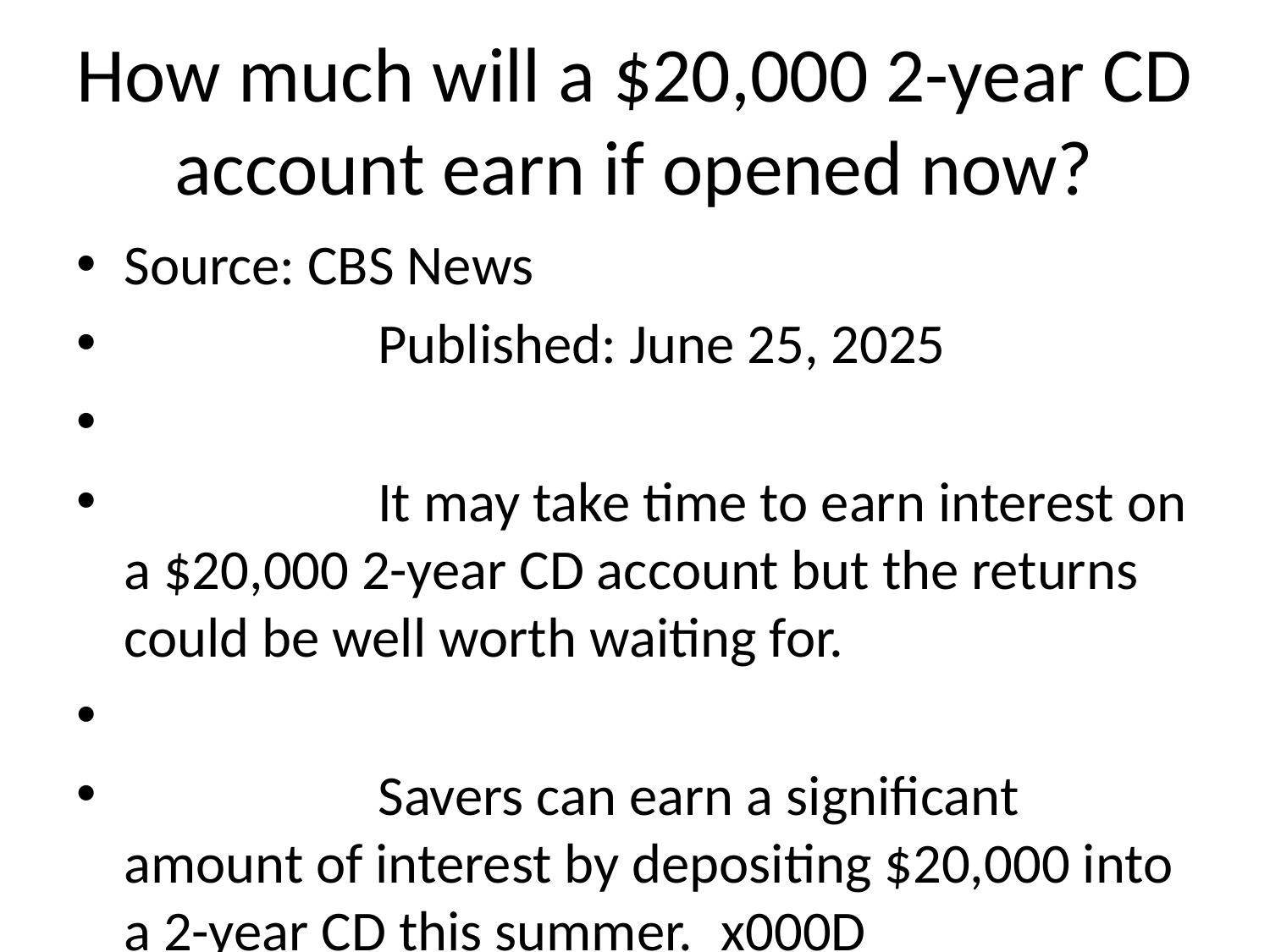

# How much will a $20,000 2-year CD account earn if opened now?
Source: CBS News
                    Published: June 25, 2025

                    It may take time to earn interest on a $20,000 2-year CD account but the returns could be well worth waiting for.

                    Savers can earn a significant amount of interest by depositing $20,000 into a 2-year CD this summer._x000D_
Yevgen Romanenko/Getty Images_x000D_
Depositing money into a certificate of deposit (CD) account will r… [+4142 chars]